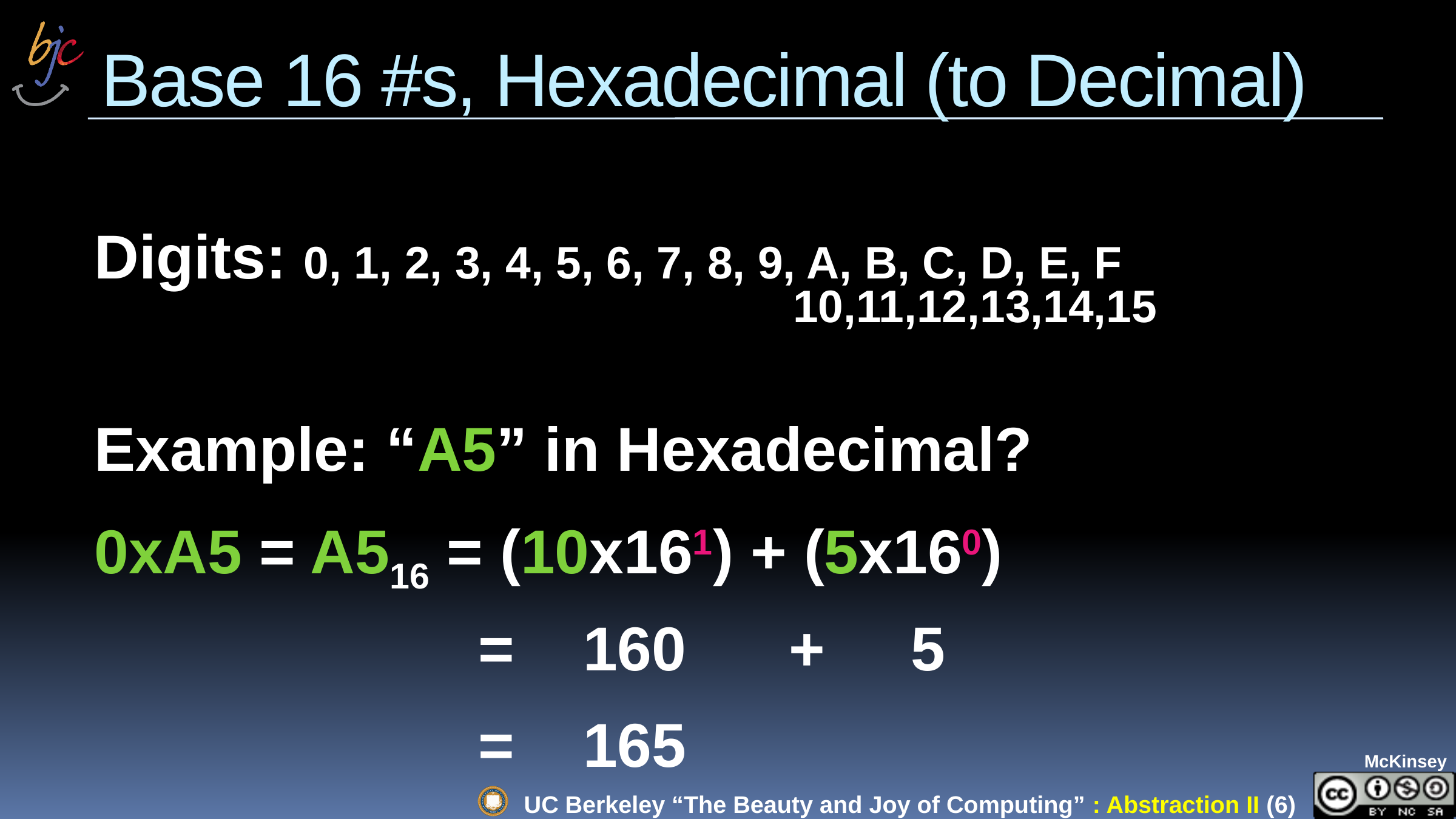

# Base 16 #s, Hexadecimal (to Decimal)

Digits: 0, 1, 2, 3, 4, 5, 6, 7, 8, 9, A, B, C, D, E, F
                                                      10,11,12,13,14,15
Example: “A5” in Hexadecimal?
0xA5 = A516 = (10x161) + (5x160)
					=    160      +     5
					=    165